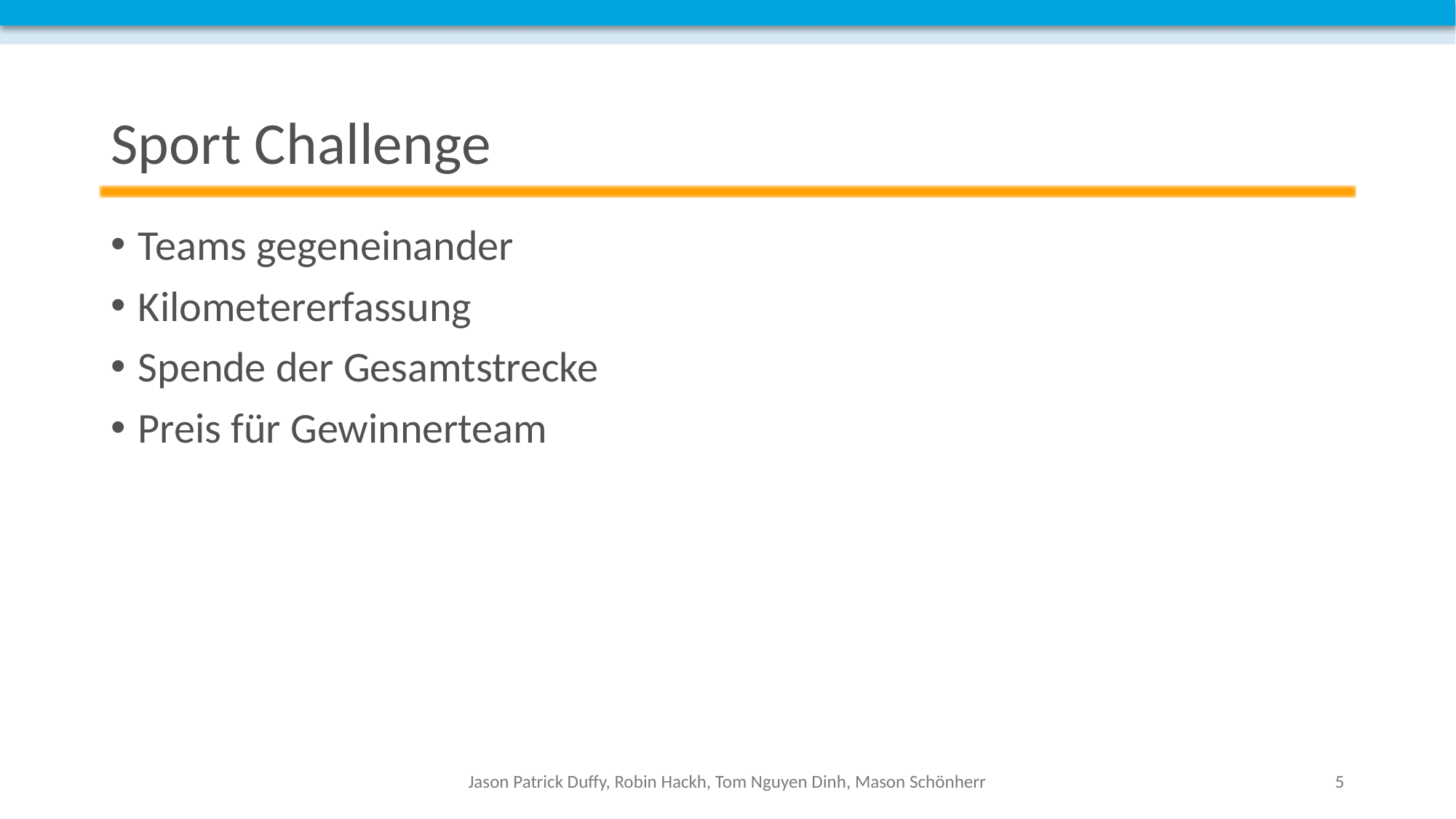

# Sport Challenge
Teams gegeneinander
Kilometererfassung
Spende der Gesamtstrecke
Preis für Gewinnerteam

Jason Patrick Duffy, Robin Hackh, Tom Nguyen Dinh, Mason Schönherr
5